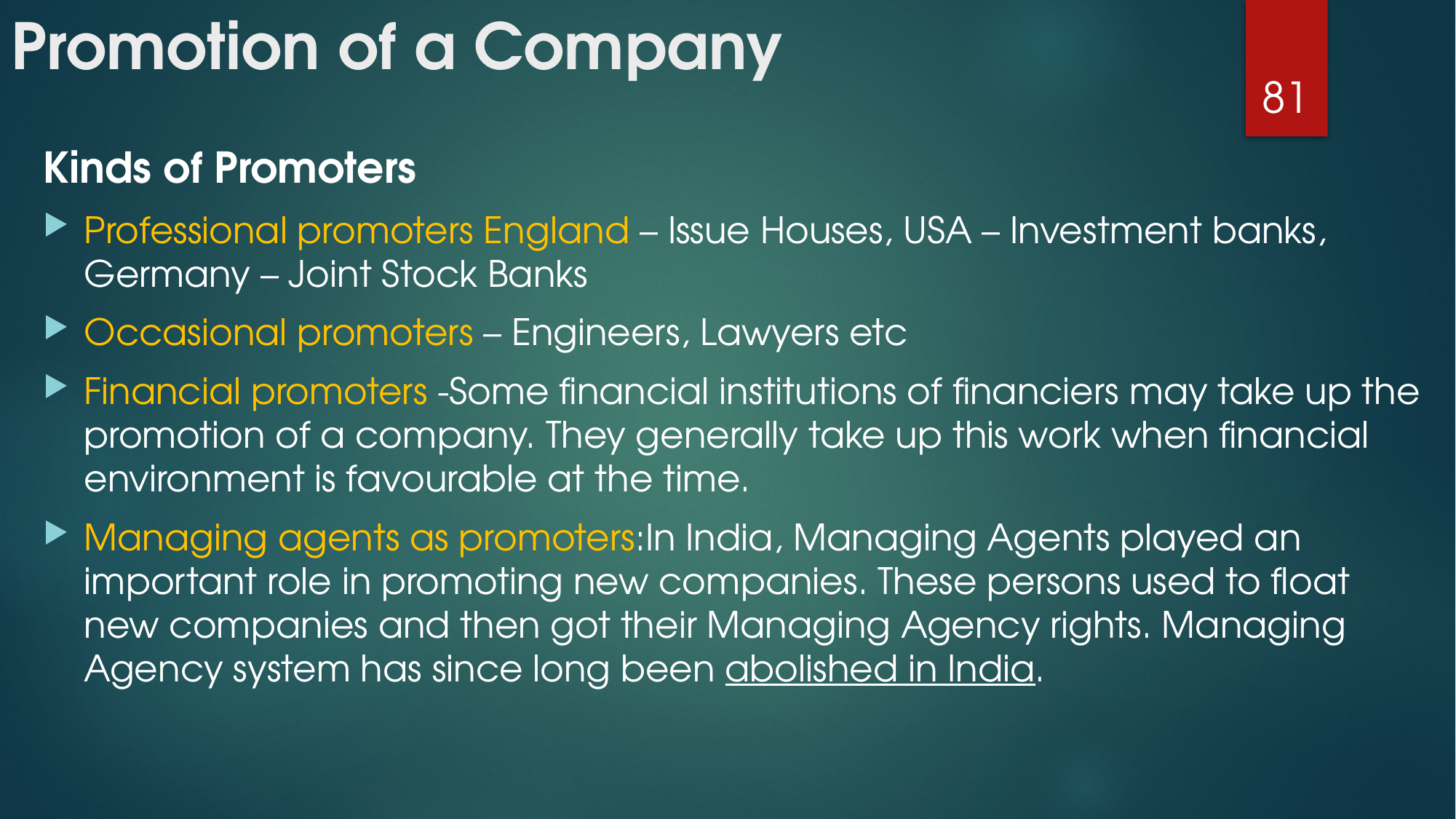

# Promotion of a Company
81
Kinds of Promoters
Professional promoters England – Issue Houses, USA – Investment banks, Germany – Joint Stock Banks
Occasional promoters – Engineers, Lawyers etc
Financial promoters -Some financial institutions of financiers may take up the promotion of a company. They generally take up this work when financial environment is favourable at the time.
Managing agents as promoters:In India, Managing Agents played an important role in promoting new companies. These persons used to float new companies and then got their Managing Agency rights. Managing Agency system has since long been abolished in India.